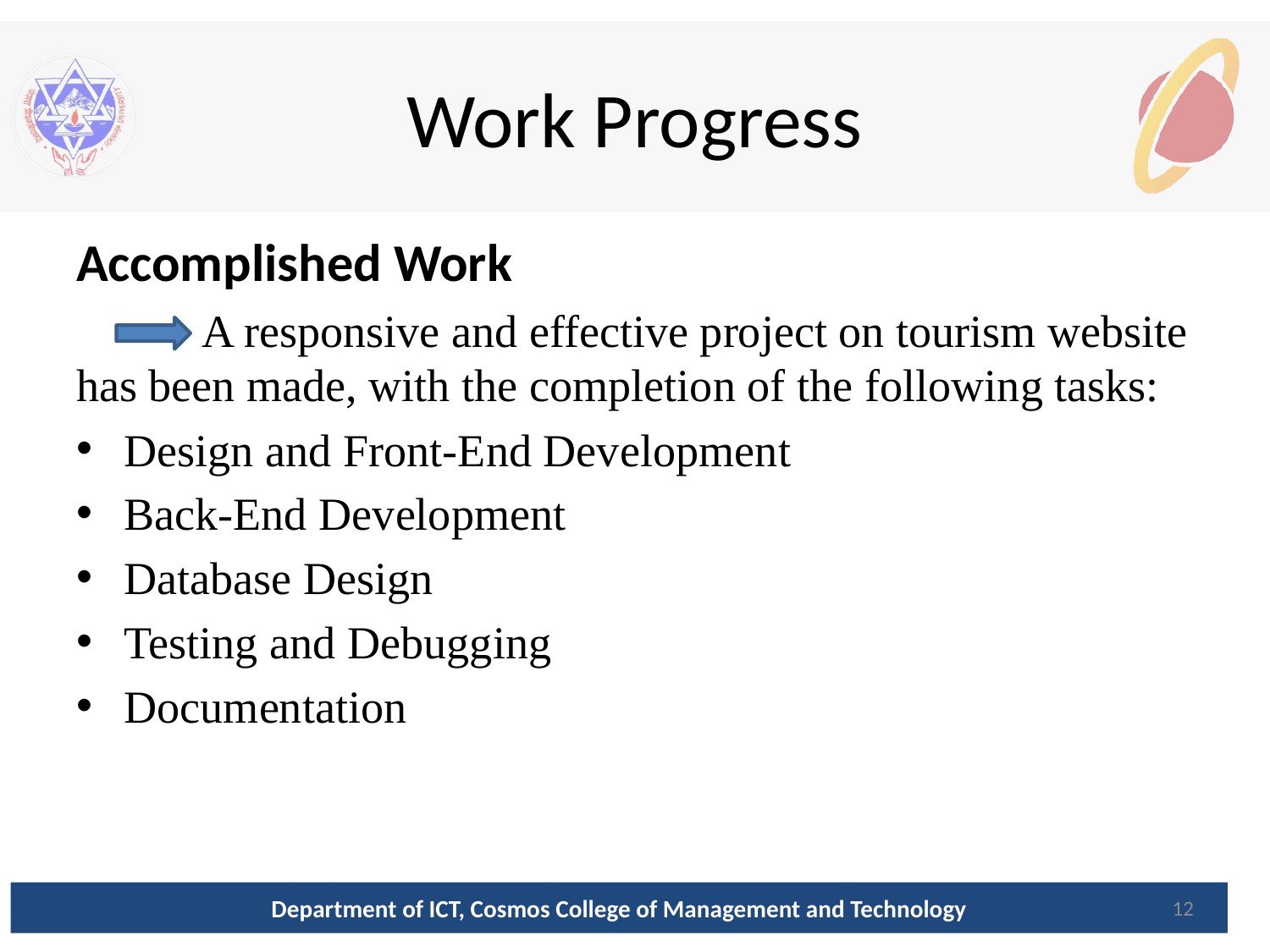

# Work Progress
Accomplished Work
           A responsive and effective project on tourism website has been made, with the completion of the following tasks:
Design and Front-End Development
Back-End Development
Database Design
Testing and Debugging
Documentation

Department of ICT, Cosmos College of Management and Technology
12